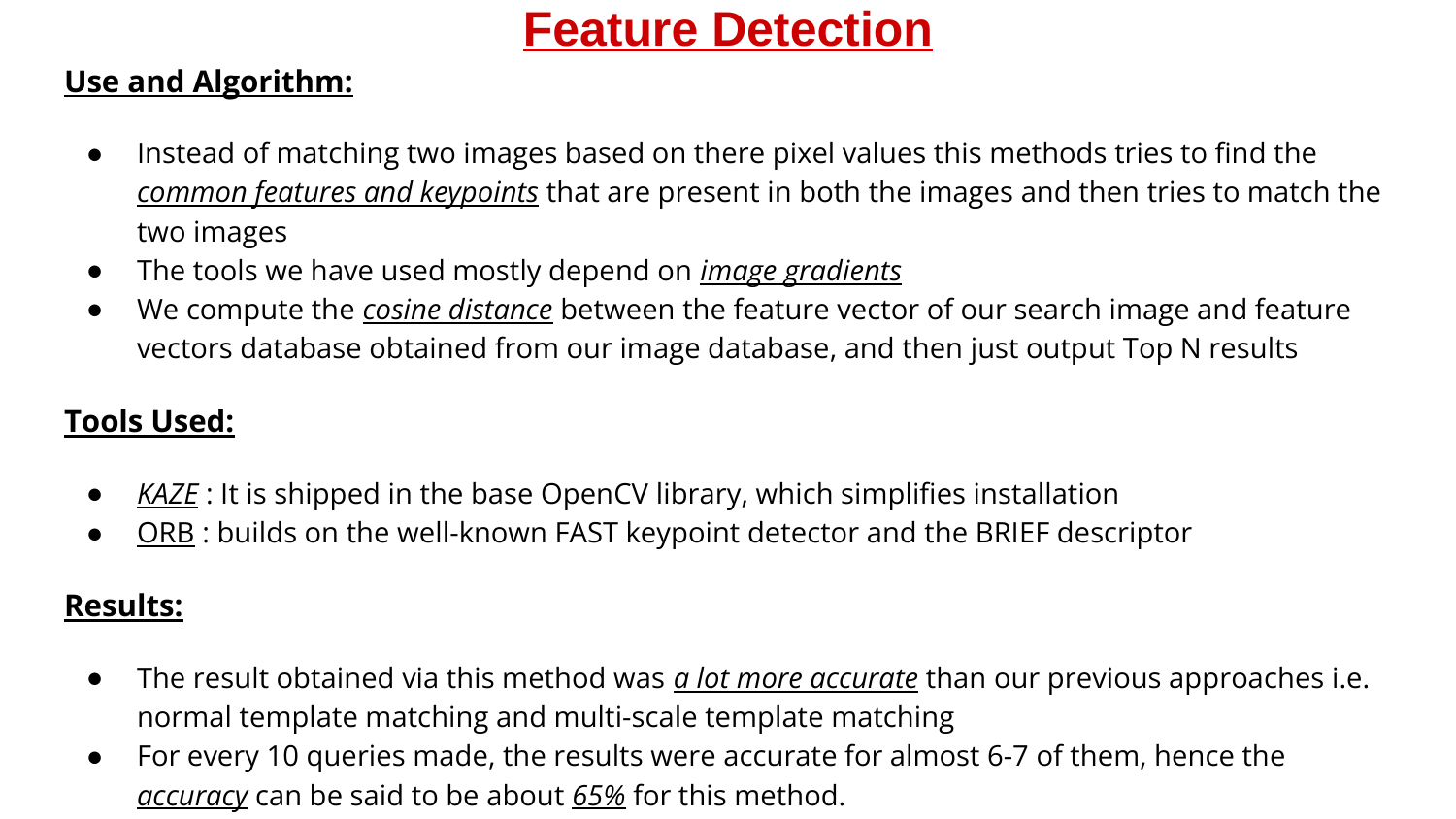

# Feature Detection
Use and Algorithm:
Instead of matching two images based on there pixel values this methods tries to find the common features and keypoints that are present in both the images and then tries to match the two images
The tools we have used mostly depend on image gradients
We compute the cosine distance between the feature vector of our search image and feature vectors database obtained from our image database, and then just output Top N results
Tools Used:
KAZE : It is shipped in the base OpenCV library, which simplifies installation
ORB : builds on the well-known FAST keypoint detector and the BRIEF descriptor
Results:
The result obtained via this method was a lot more accurate than our previous approaches i.e. normal template matching and multi-scale template matching
For every 10 queries made, the results were accurate for almost 6-7 of them, hence the accuracy can be said to be about 65% for this method.